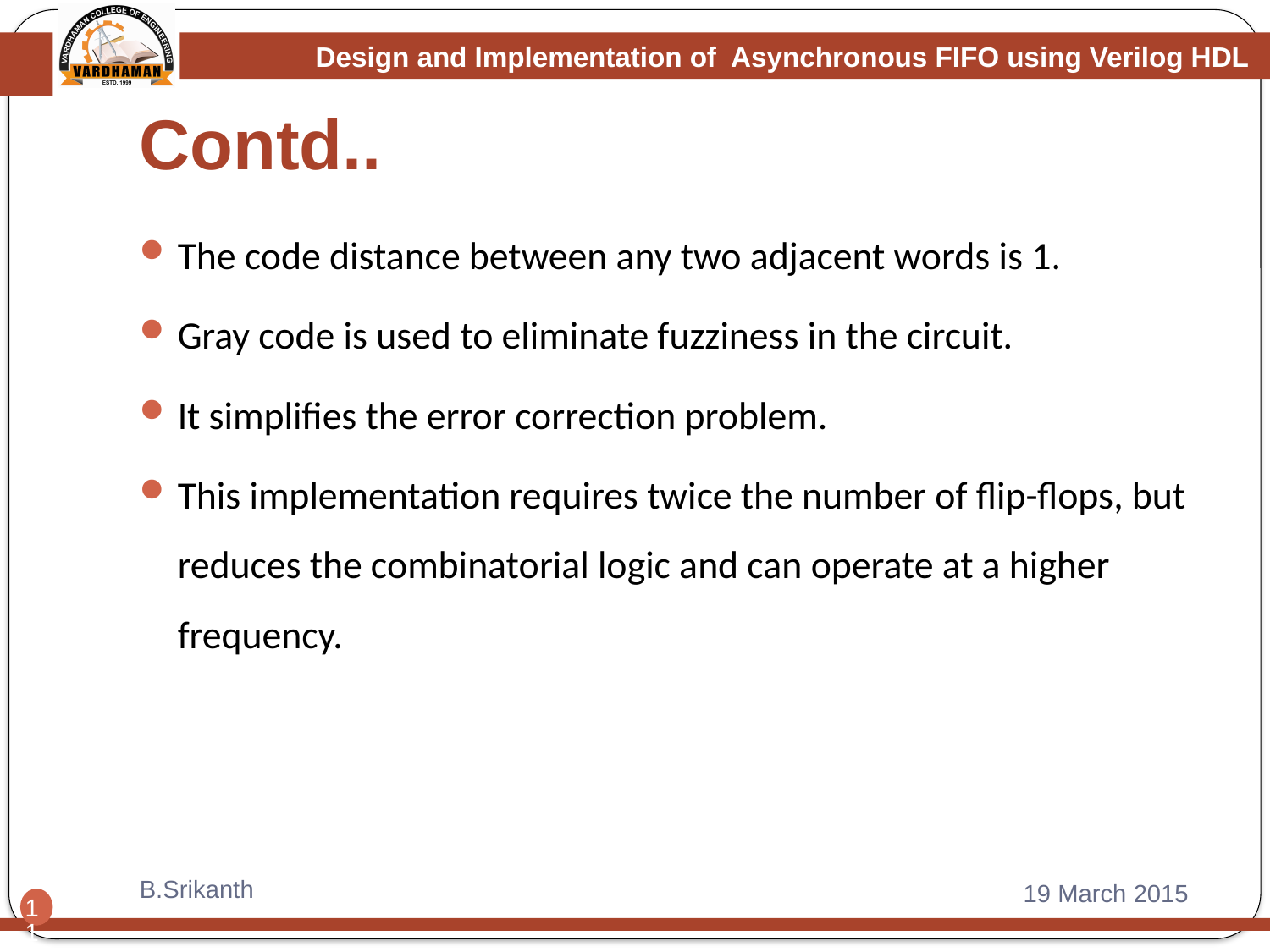

# Contd..
The code distance between any two adjacent words is 1.
Gray code is used to eliminate fuzziness in the circuit.
It simplifies the error correction problem.
This implementation requires twice the number of flip-flops, but reduces the combinatorial logic and can operate at a higher frequency.

B.Srikanth
19 March 2015
11